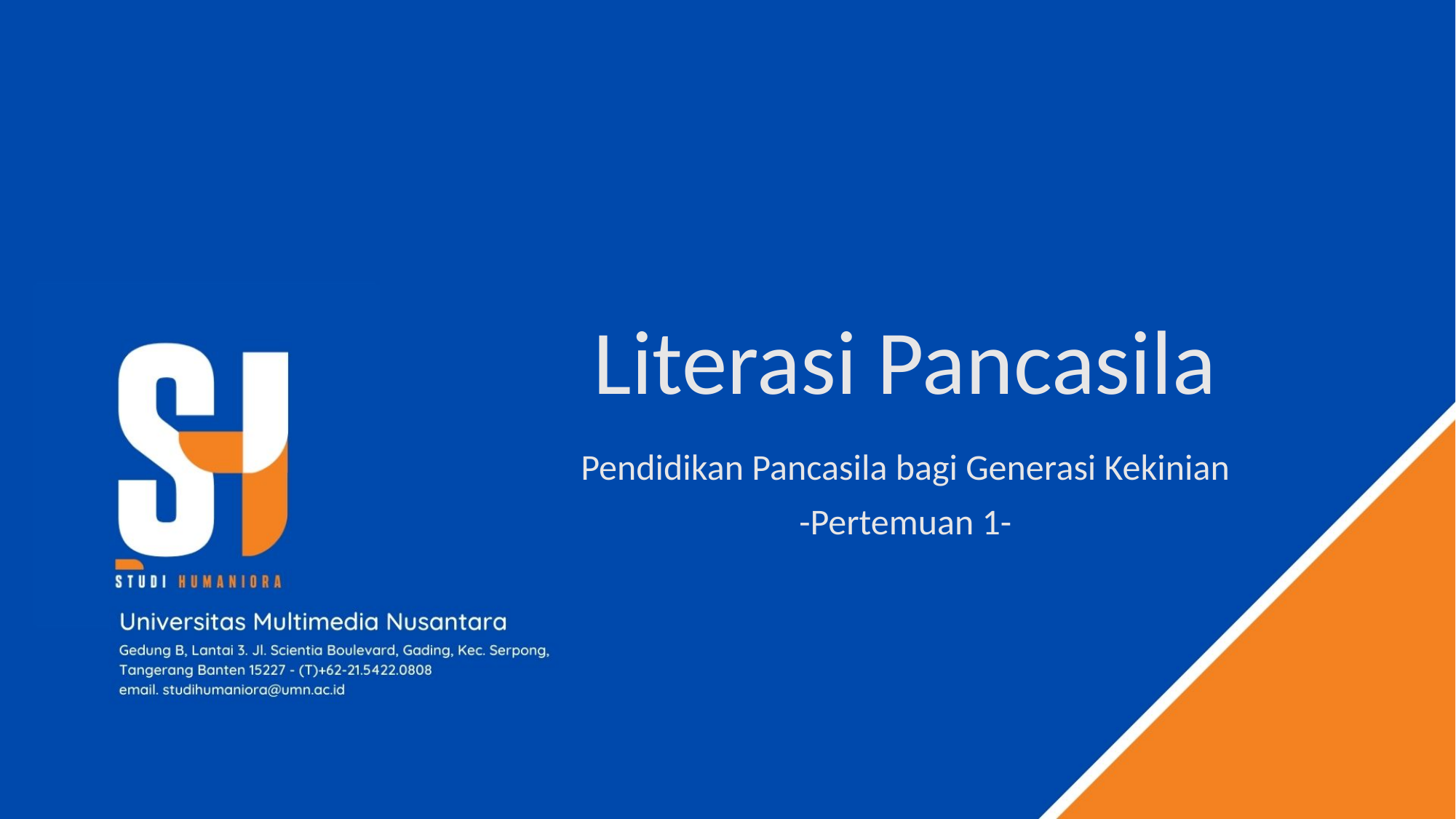

# Literasi Pancasila
Pendidikan Pancasila bagi Generasi Kekinian
-Pertemuan 1-